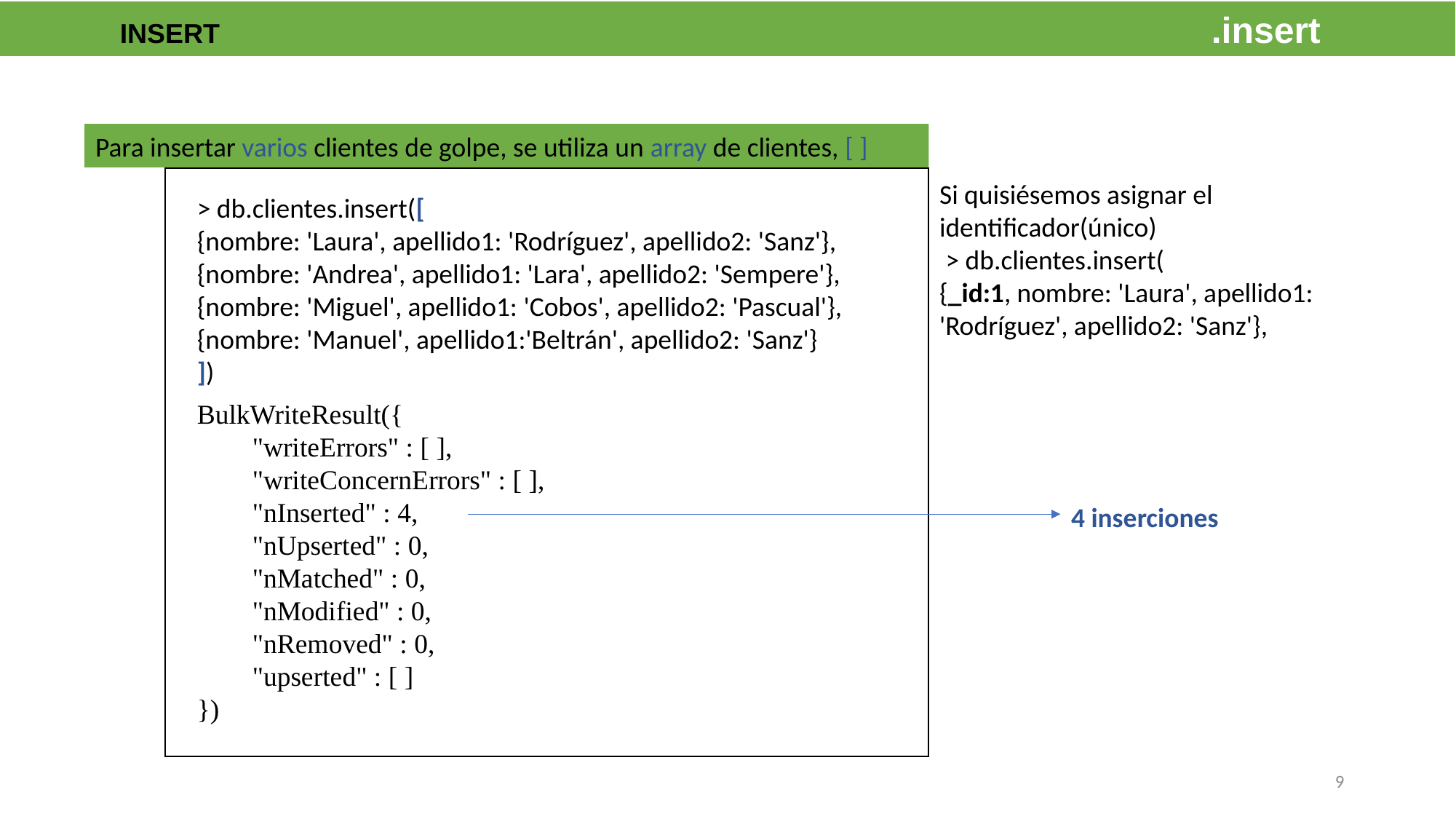

INSERT										.insert
Para insertar varios clientes de golpe, se utiliza un array de clientes, [ ]

Si quisiésemos asignar el identificador(único)
 > db.clientes.insert(
{_id:1, nombre: 'Laura', apellido1: 'Rodríguez', apellido2: 'Sanz'},
> db.clientes.insert([
{nombre: 'Laura', apellido1: 'Rodríguez', apellido2: 'Sanz'},
{nombre: 'Andrea', apellido1: 'Lara', apellido2: 'Sempere'},
{nombre: 'Miguel', apellido1: 'Cobos', apellido2: 'Pascual'},
{nombre: 'Manuel', apellido1:'Beltrán', apellido2: 'Sanz'}
])

BulkWriteResult({
        "writeErrors" : [ ],
        "writeConcernErrors" : [ ],
        "nInserted" : 4,
        "nUpserted" : 0,
        "nMatched" : 0,
        "nModified" : 0,
        "nRemoved" : 0,
        "upserted" : [ ]
})
4 inserciones
9